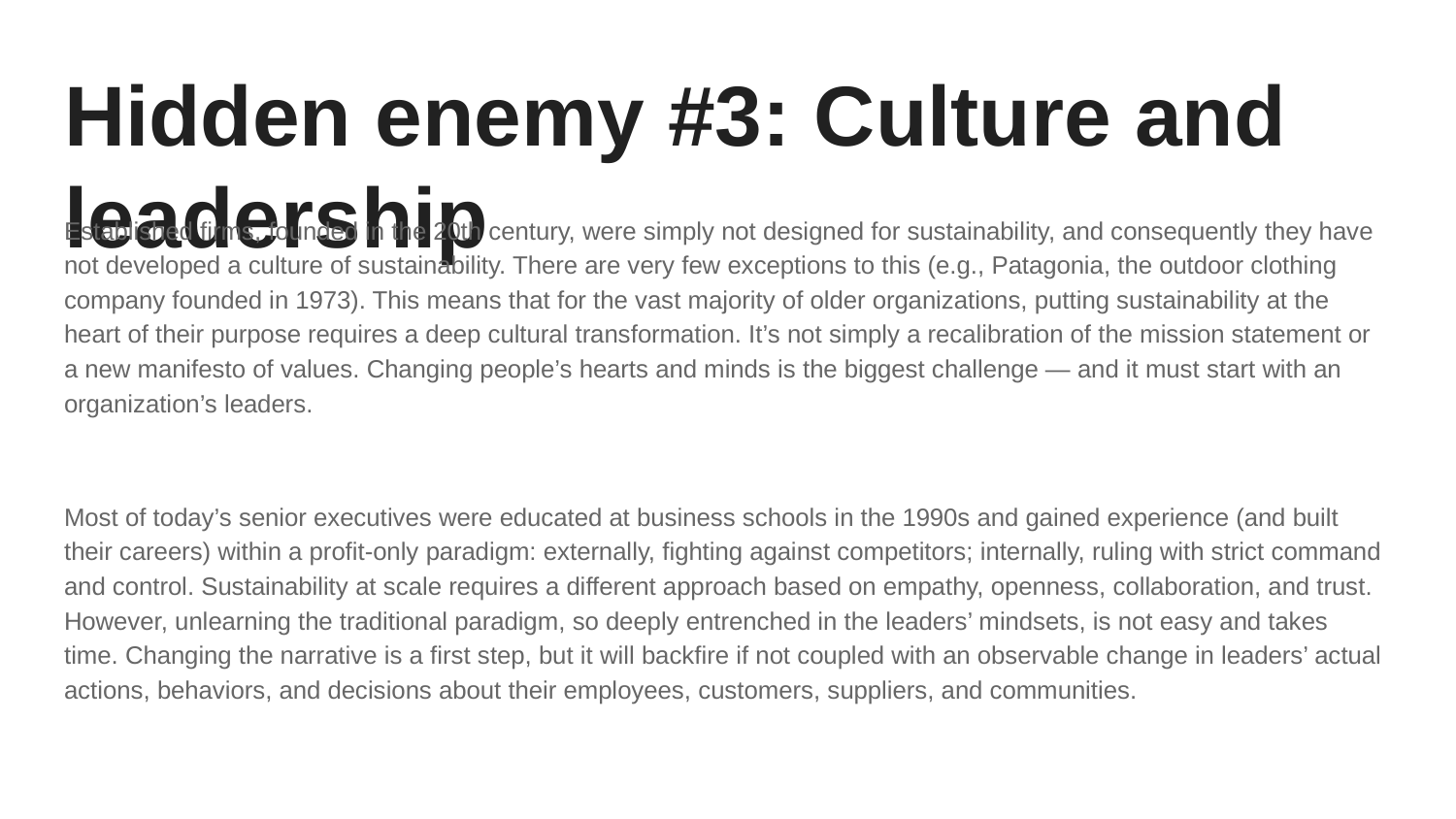

# Hidden enemy #3: Culture and leadership
Established firms, founded in the 20th century, were simply not designed for sustainability, and consequently they have not developed a culture of sustainability. There are very few exceptions to this (e.g., Patagonia, the outdoor clothing company founded in 1973). This means that for the vast majority of older organizations, putting sustainability at the heart of their purpose requires a deep cultural transformation. It’s not simply a recalibration of the mission statement or a new manifesto of values. Changing people’s hearts and minds is the biggest challenge — and it must start with an organization’s leaders.

Most of today’s senior executives were educated at business schools in the 1990s and gained experience (and built their careers) within a profit-only paradigm: externally, fighting against competitors; internally, ruling with strict command and control. Sustainability at scale requires a different approach based on empathy, openness, collaboration, and trust. However, unlearning the traditional paradigm, so deeply entrenched in the leaders’ mindsets, is not easy and takes time. Changing the narrative is a first step, but it will backfire if not coupled with an observable change in leaders’ actual actions, behaviors, and decisions about their employees, customers, suppliers, and communities.